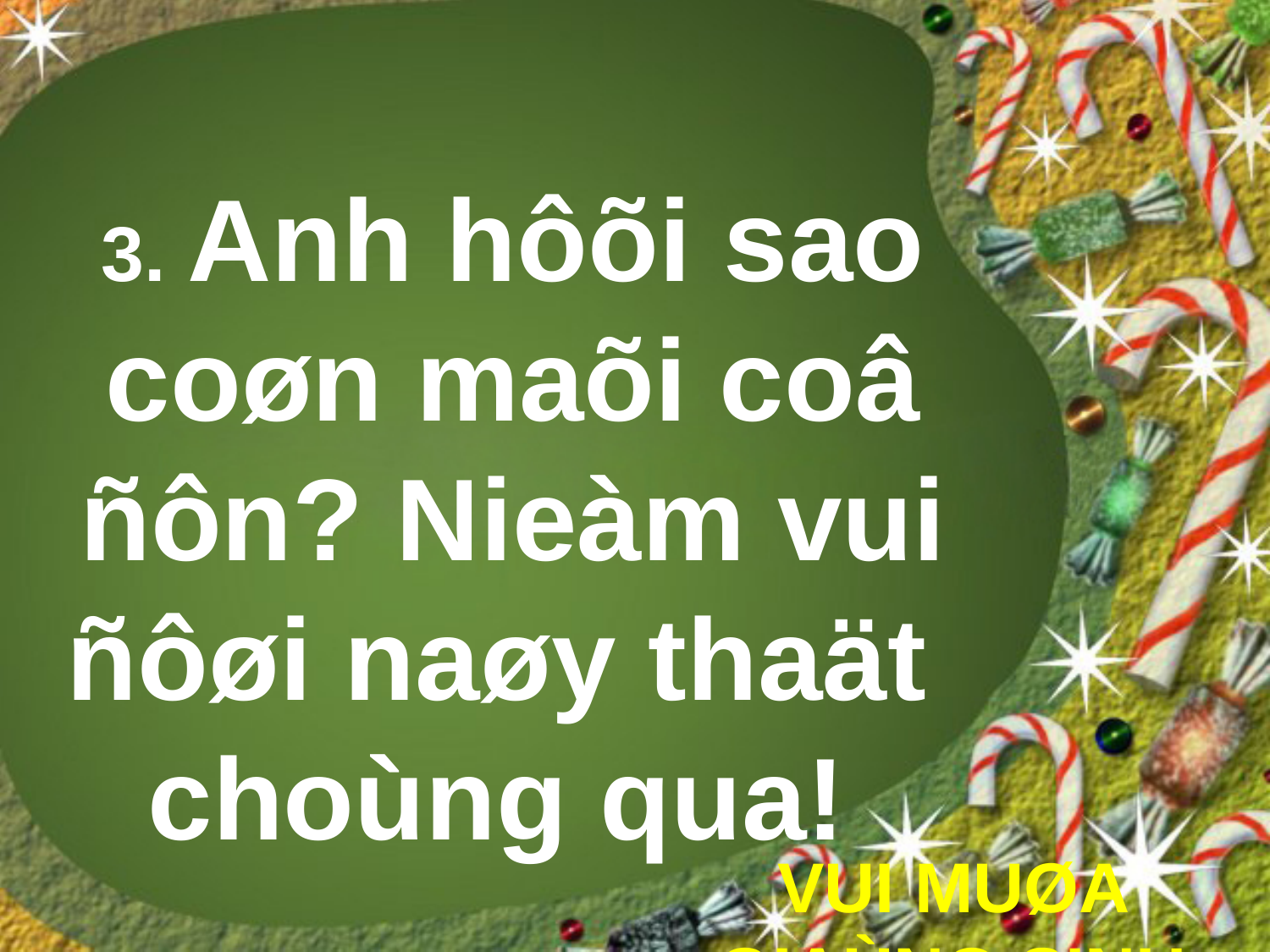

3. Anh hôõi sao coøn maõi coâ ñôn? Nieàm vui ñôøi naøy thaät
choùng qua!
VUI MUØA GIAÙNG SINH